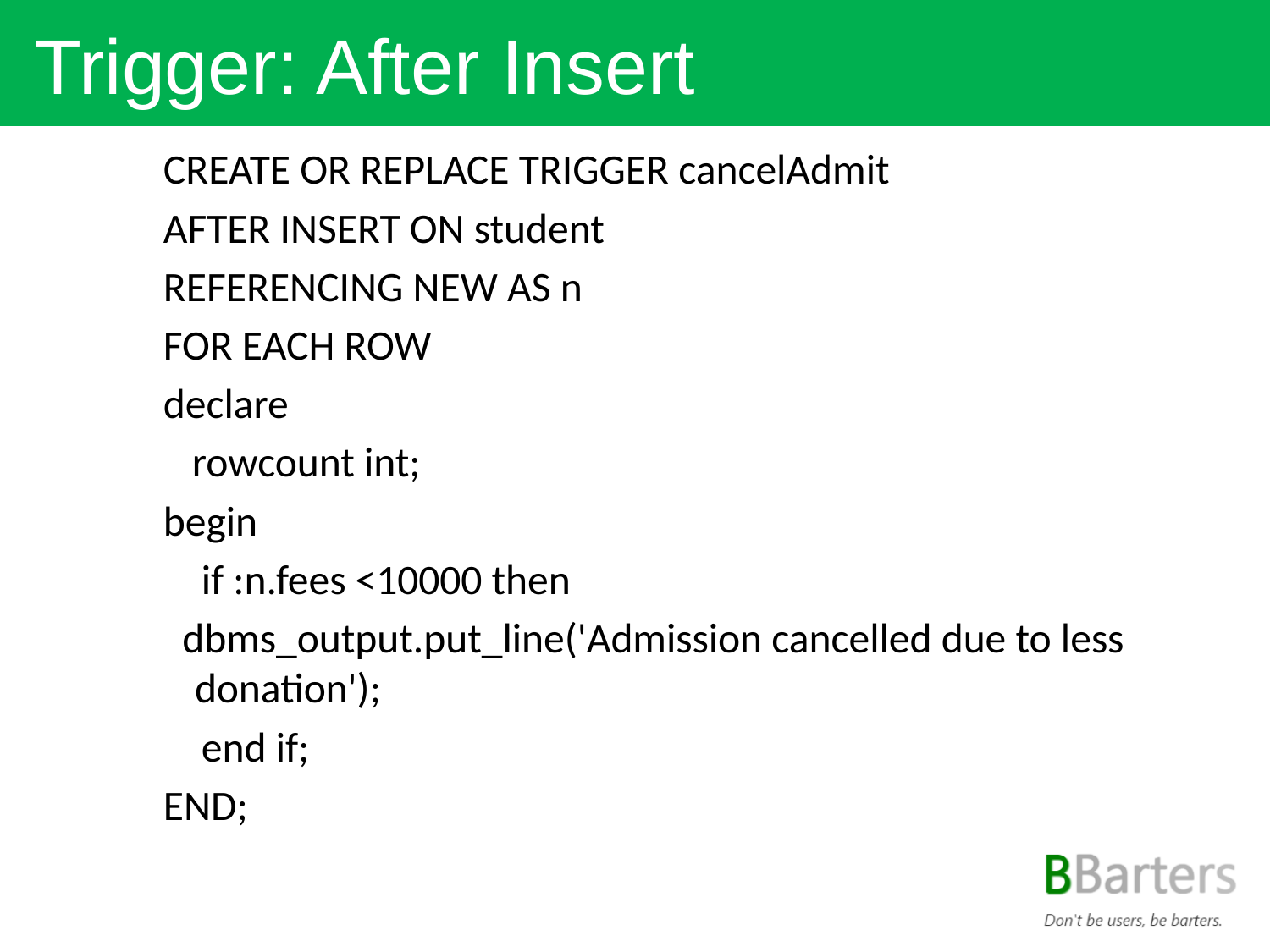

# Trigger: After Insert
CREATE OR REPLACE TRIGGER cancelAdmit
AFTER INSERT ON student
REFERENCING NEW AS n
FOR EACH ROW
declare
   rowcount int;
begin
    if :n.fees <10000 then
  dbms_output.put_line('Admission cancelled due to less donation');
    end if;
END;